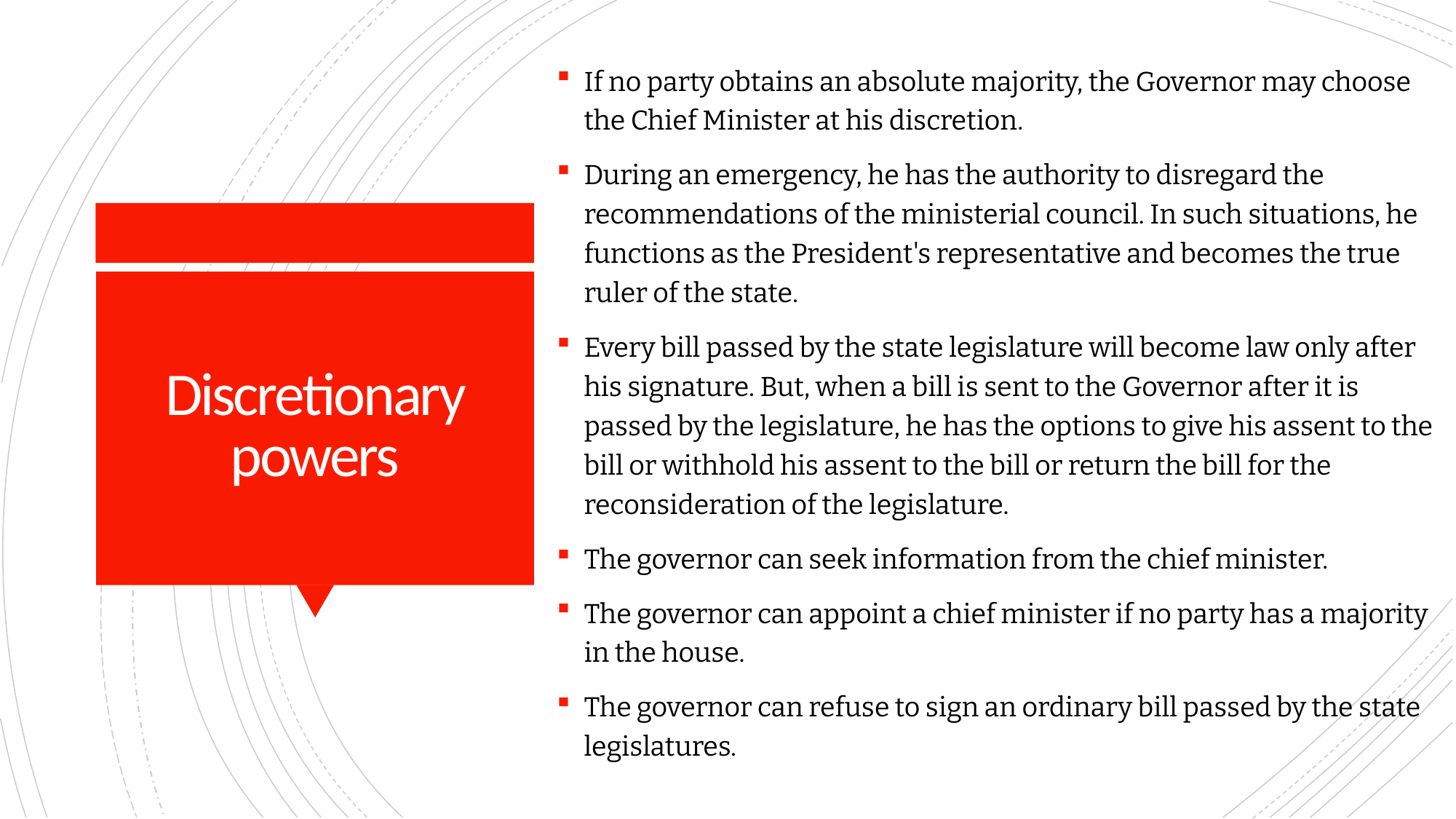

If no party obtains an absolute majority, the Governor may choose the Chief Minister at his discretion.
During an emergency, he has the authority to disregard the recommendations of the ministerial council. In such situations, he functions as the President's representative and becomes the true ruler of the state.
Every bill passed by the state legislature will become law only after his signature. But, when a bill is sent to the Governor after it is passed by the legislature, he has the options to give his assent to the bill or withhold his assent to the bill or return the bill for the reconsideration of the legislature.
The governor can seek information from the chief minister.
The governor can appoint a chief minister if no party has a majority in the house.
The governor can refuse to sign an ordinary bill passed by the state legislatures.
# Discretionary powers